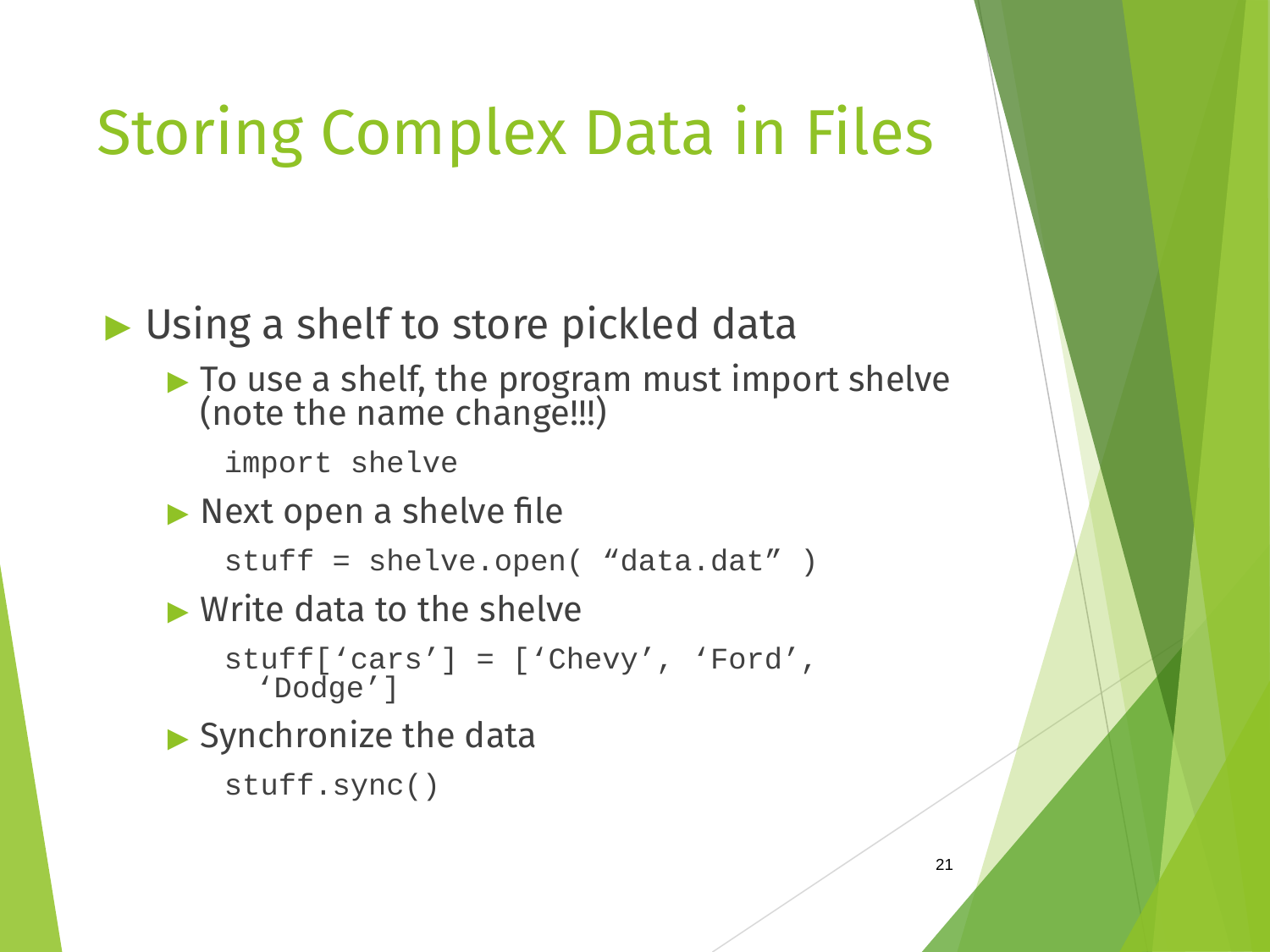

# Storing Complex Data in Files
Using a shelf to store pickled data
To use a shelf, the program must import shelve (note the name change!!!)
import shelve
Next open a shelve file
stuff = shelve.open( “data.dat” )
Write data to the shelve
stuff[‘cars’] = [‘Chevy’, ‘Ford’, ‘Dodge’]
Synchronize the data
stuff.sync()

21